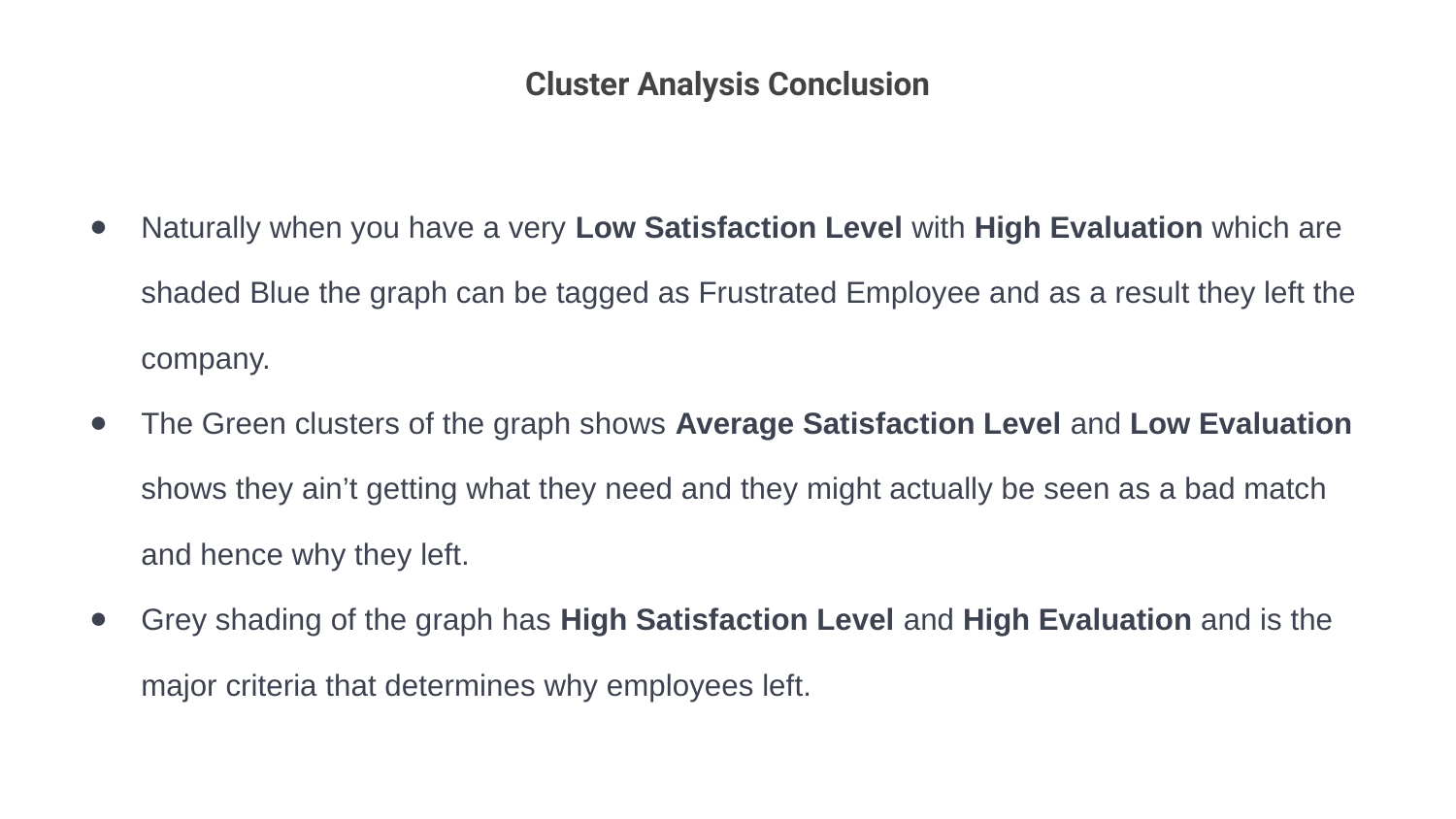

Cluster Analysis Conclusion
Naturally when you have a very Low Satisfaction Level with High Evaluation which are shaded Blue the graph can be tagged as Frustrated Employee and as a result they left the company.
The Green clusters of the graph shows Average Satisfaction Level and Low Evaluation shows they ain’t getting what they need and they might actually be seen as a bad match and hence why they left.
Grey shading of the graph has High Satisfaction Level and High Evaluation and is the major criteria that determines why employees left.